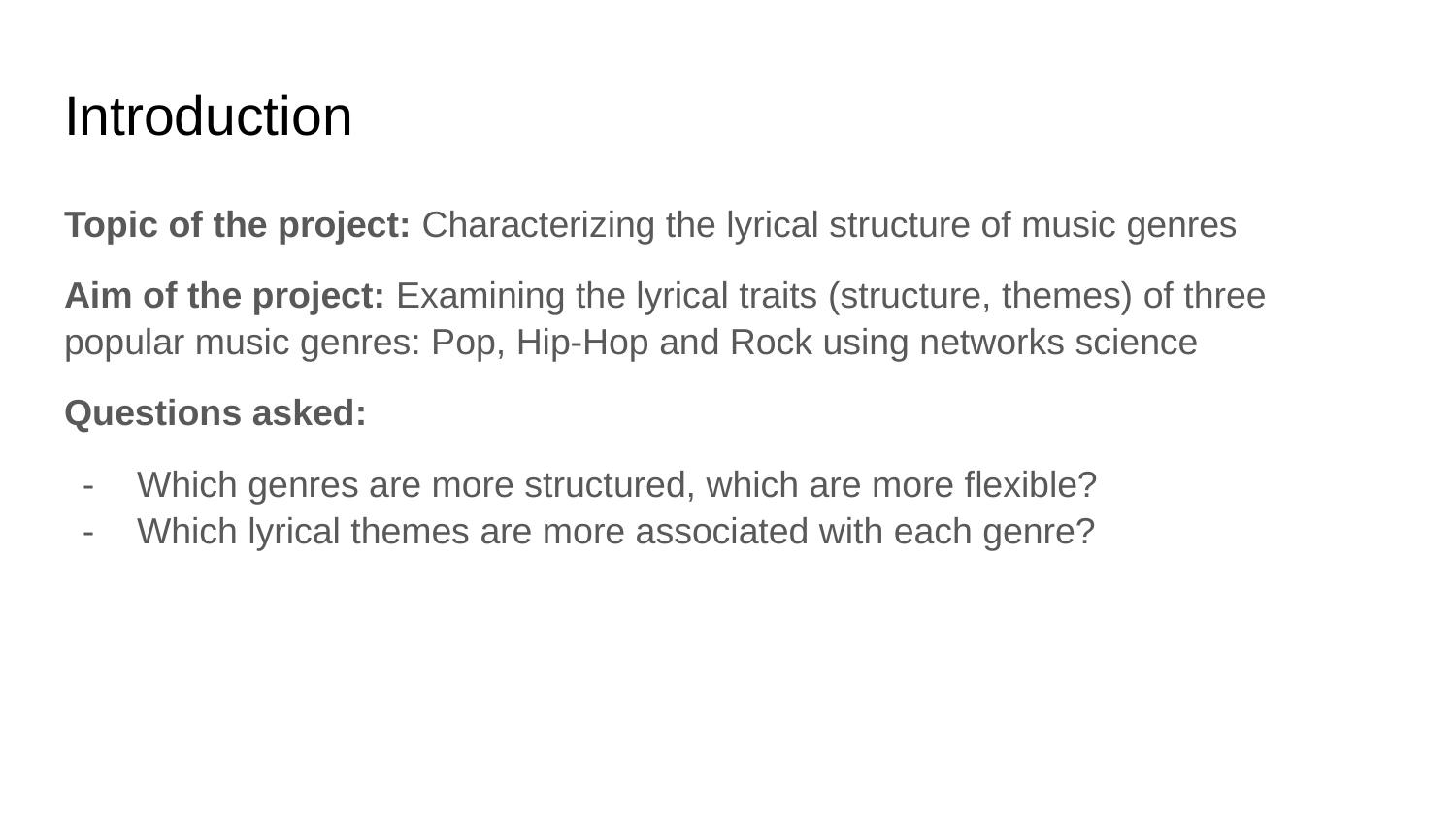

# Introduction
Topic of the project: Characterizing the lyrical structure of music genres
Aim of the project: Examining the lyrical traits (structure, themes) of three popular music genres: Pop, Hip-Hop and Rock using networks science
Questions asked:
Which genres are more structured, which are more flexible?
Which lyrical themes are more associated with each genre?